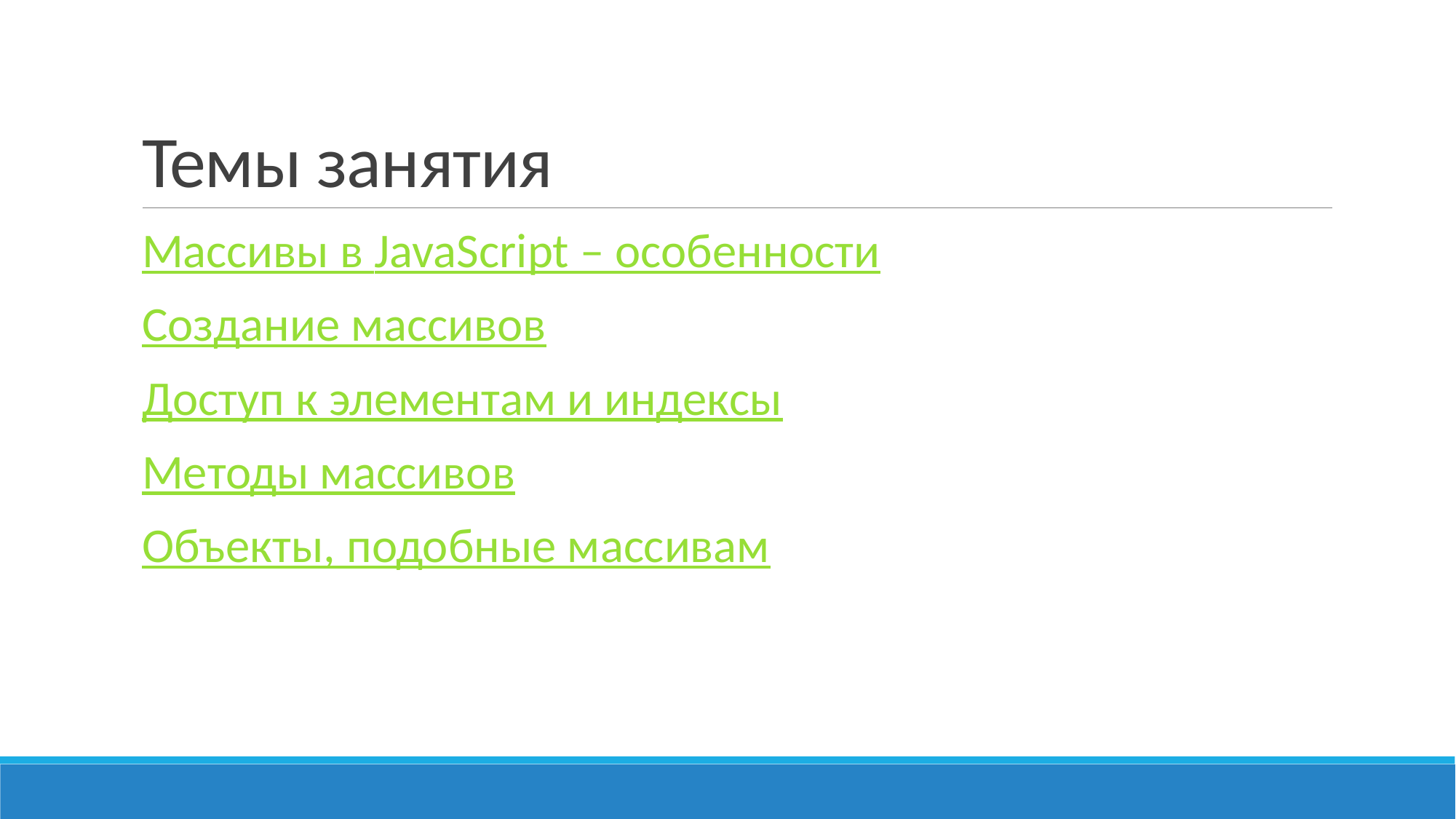

# Темы занятия
Массивы в JavaScript – особенности
Создание массивов
Доступ к элементам и индексы
Методы массивов
Объекты, подобные массивам